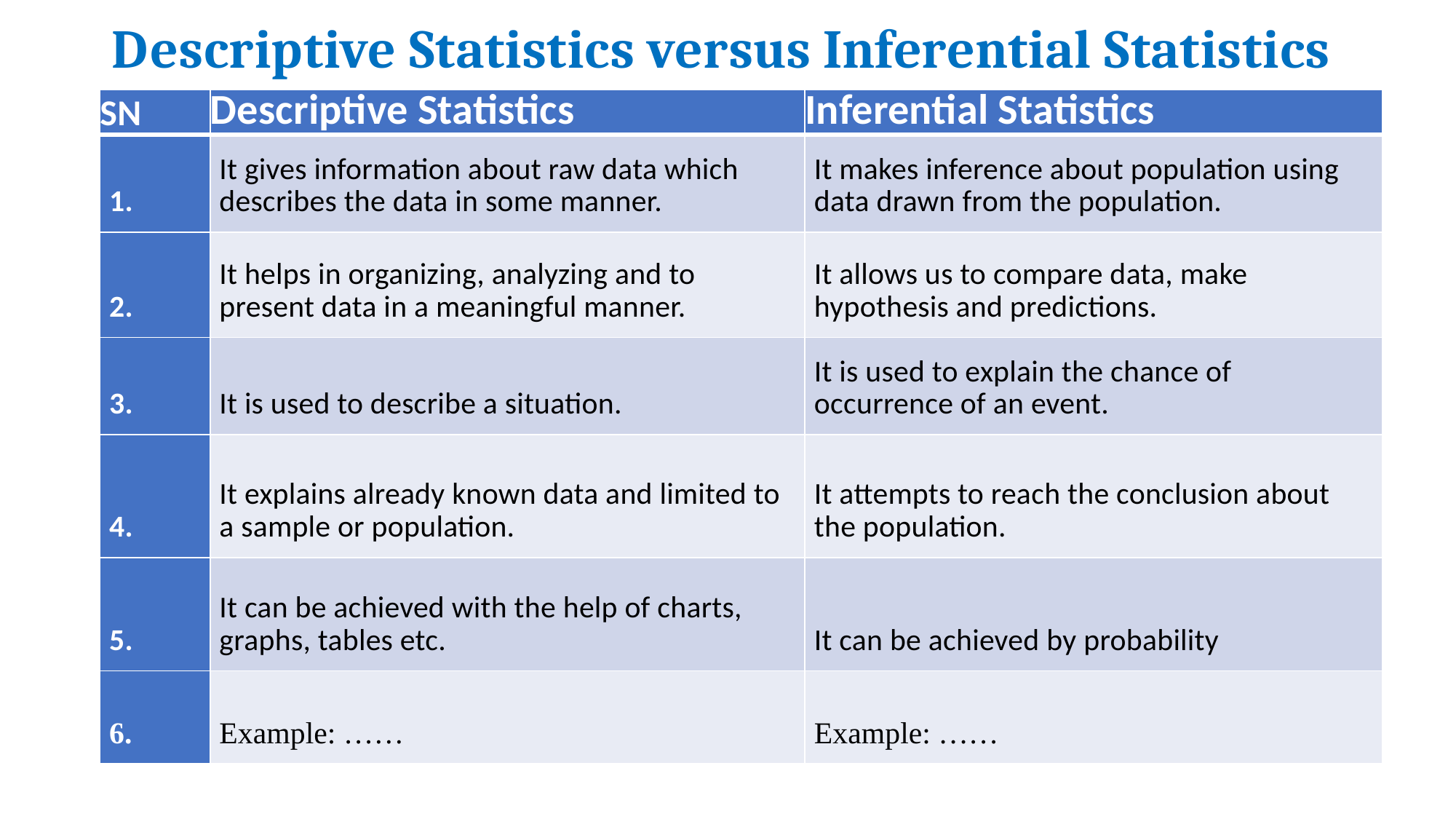

# Descriptive Statistics versus Inferential Statistics
| SN | Descriptive Statistics | Inferential Statistics |
| --- | --- | --- |
| 1. | It gives information about raw data which describes the data in some manner. | It makes inference about population using data drawn from the population. |
| 2. | It helps in organizing, analyzing and to present data in a meaningful manner. | It allows us to compare data, make hypothesis and predictions. |
| 3. | It is used to describe a situation. | It is used to explain the chance of occurrence of an event. |
| 4. | It explains already known data and limited to a sample or population. | It attempts to reach the conclusion about the population. |
| 5. | It can be achieved with the help of charts, graphs, tables etc. | It can be achieved by probability |
| 6. | Example: …… | Example: …… |